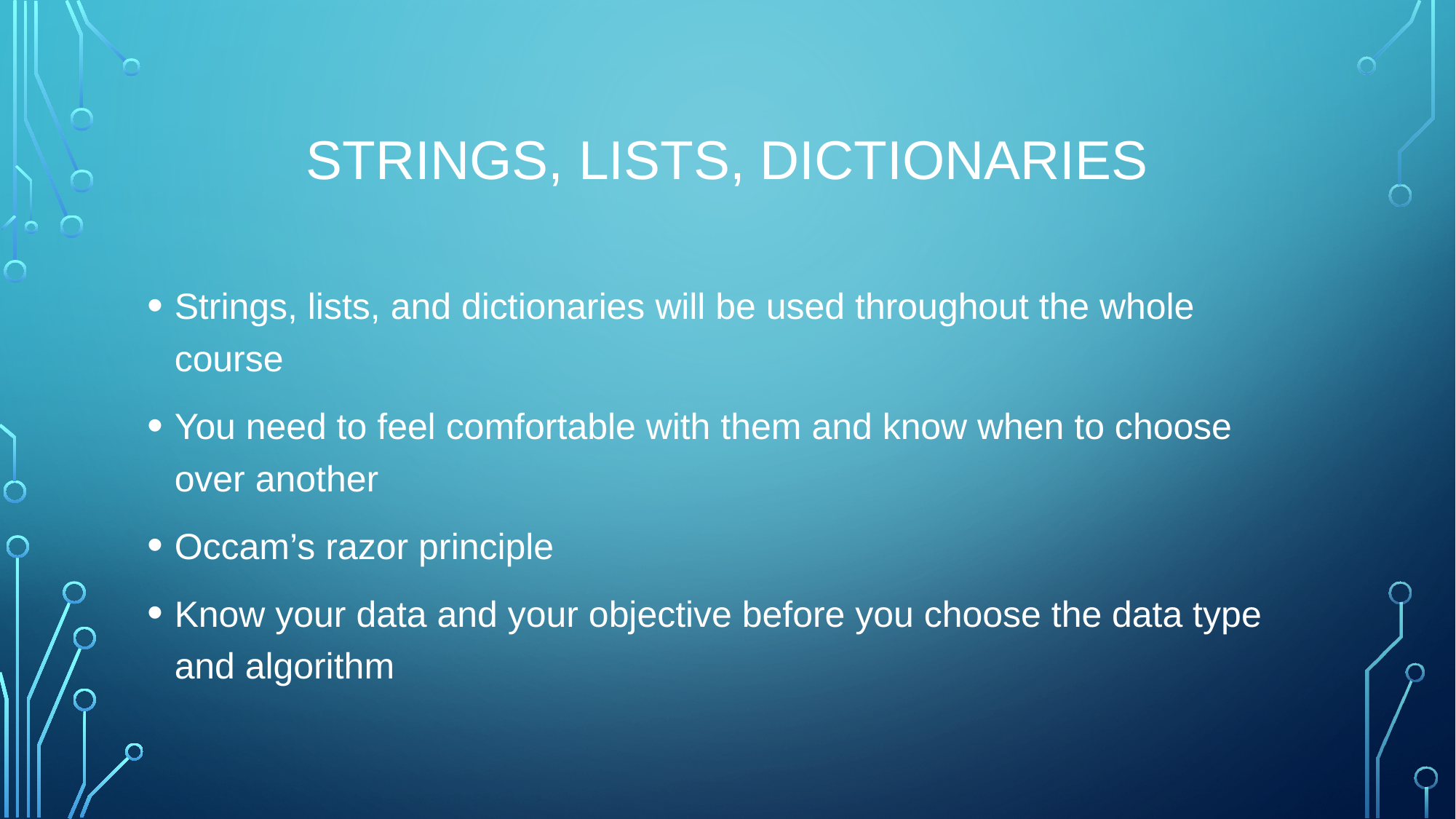

# Strings, Lists, Dictionaries
Strings, lists, and dictionaries will be used throughout the whole course
You need to feel comfortable with them and know when to choose over another
Occam’s razor principle
Know your data and your objective before you choose the data type and algorithm